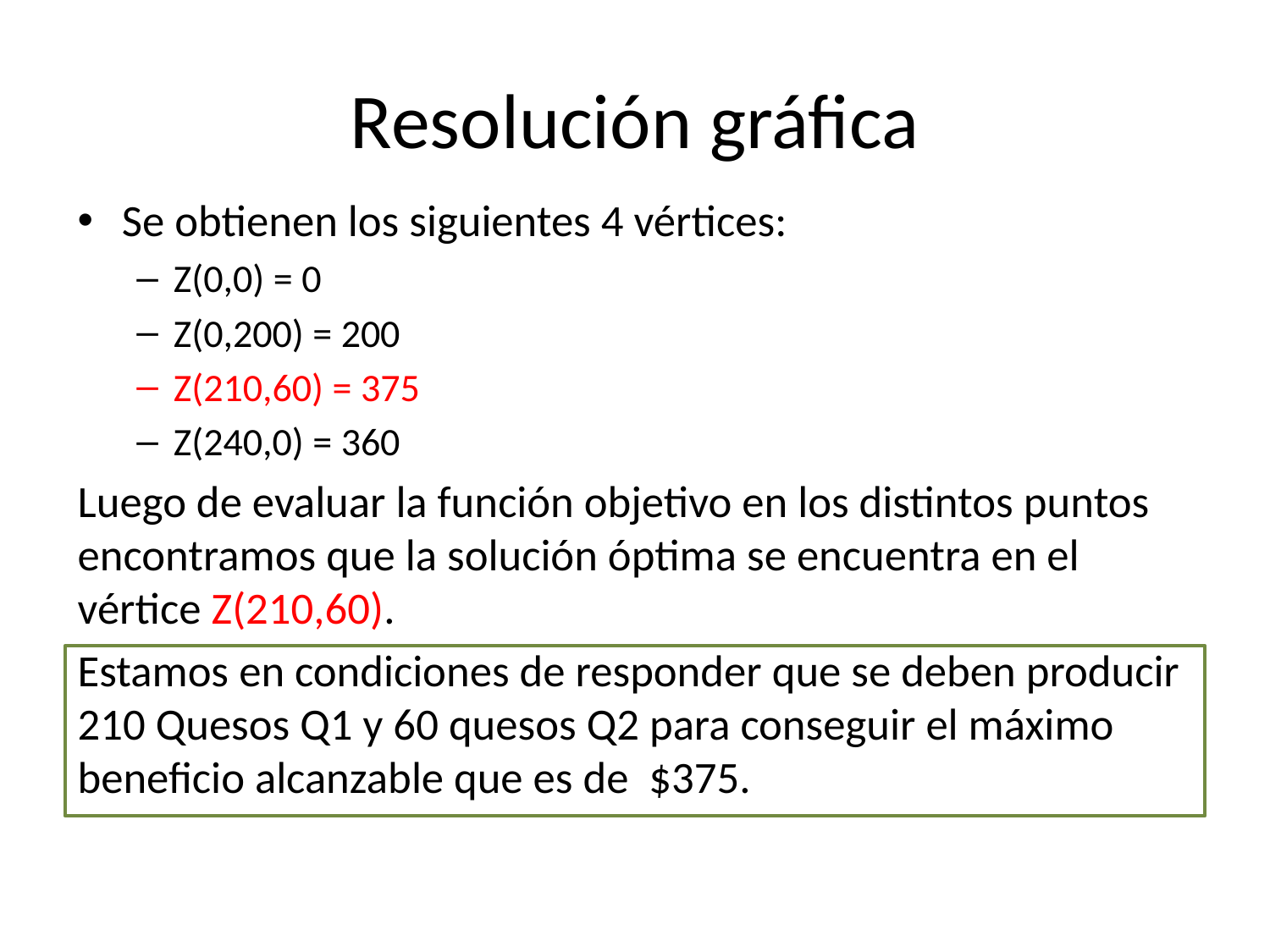

# Resolución gráfica
Se obtienen los siguientes 4 vértices:
Z(0,0) = 0
Z(0,200) = 200
Z(210,60) = 375
Z(240,0) = 360
Luego de evaluar la función objetivo en los distintos puntos encontramos que la solución óptima se encuentra en el vértice Z(210,60).
Estamos en condiciones de responder que se deben producir 210 Quesos Q1 y 60 quesos Q2 para conseguir el máximo beneficio alcanzable que es de  $375.